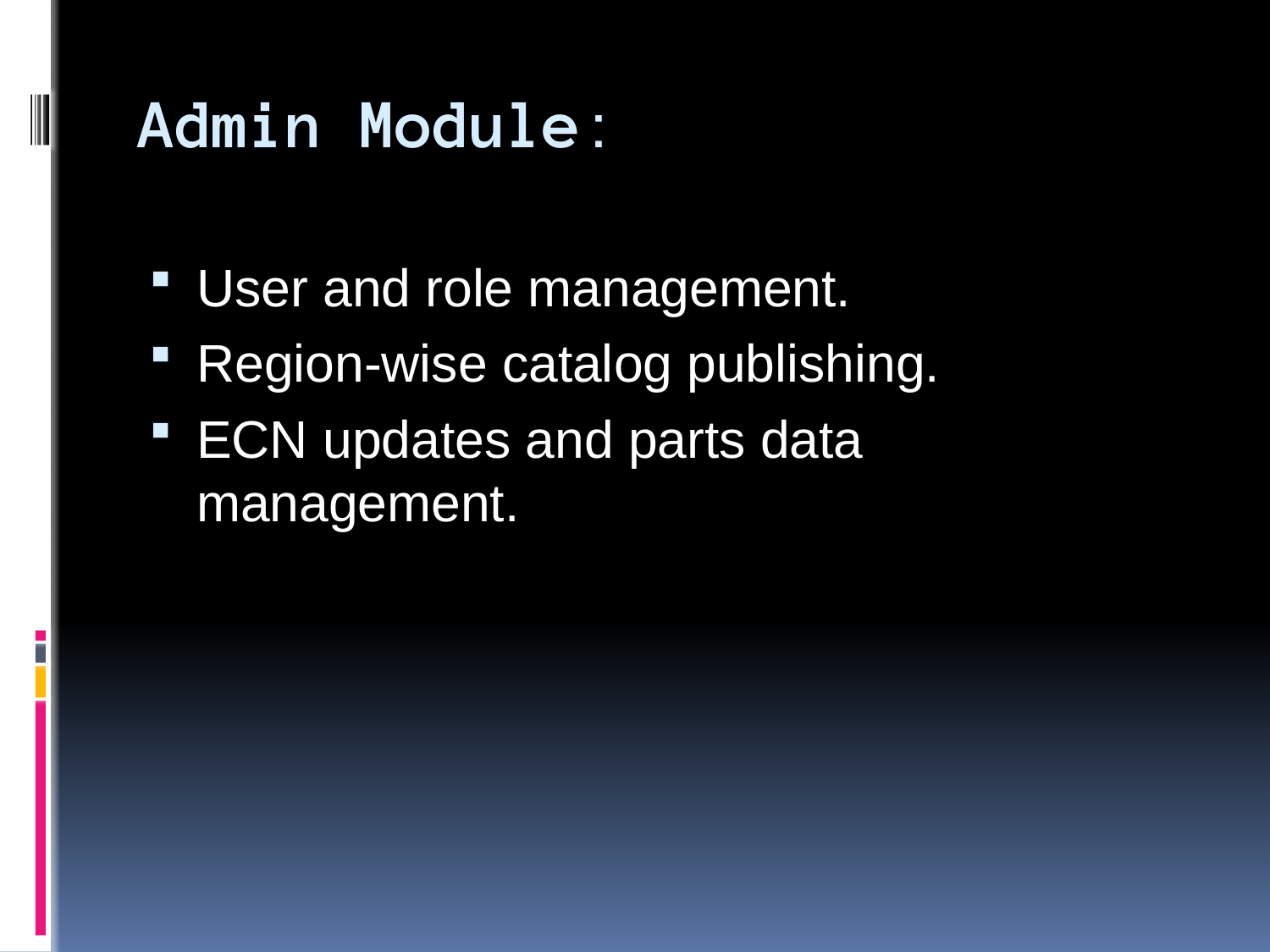

# Admin Module:
User and role management.
Region-wise catalog publishing.
ECN updates and parts data management.